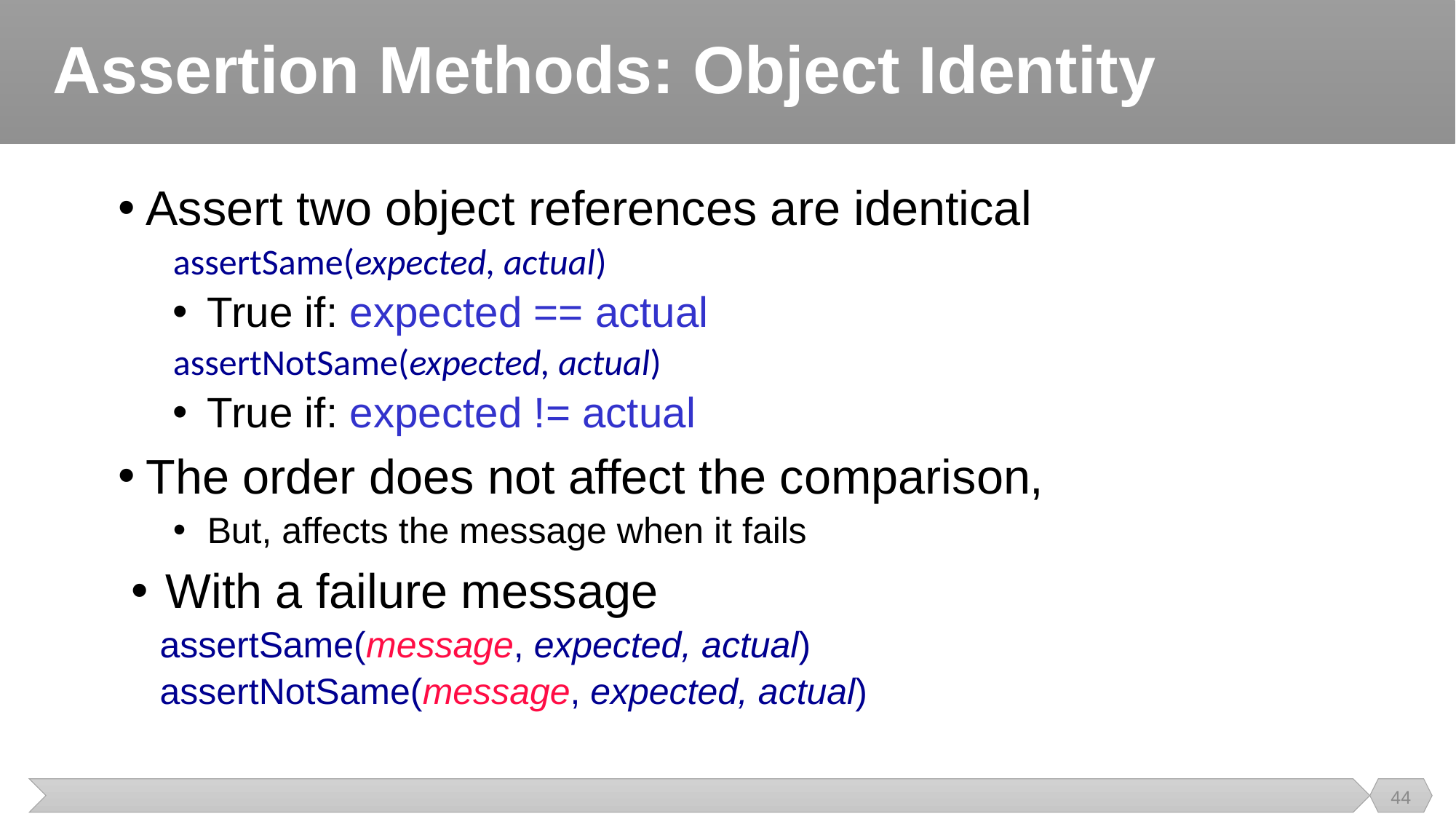

# Assertion Methods: Object Identity
Assert two object references are identical
assertSame(expected, actual)
True if: expected == actual
assertNotSame(expected, actual)
True if: expected != actual
The order does not affect the comparison,
But, affects the message when it fails
With a failure message
assertSame(message, expected, actual)
assertNotSame(message, expected, actual)

44